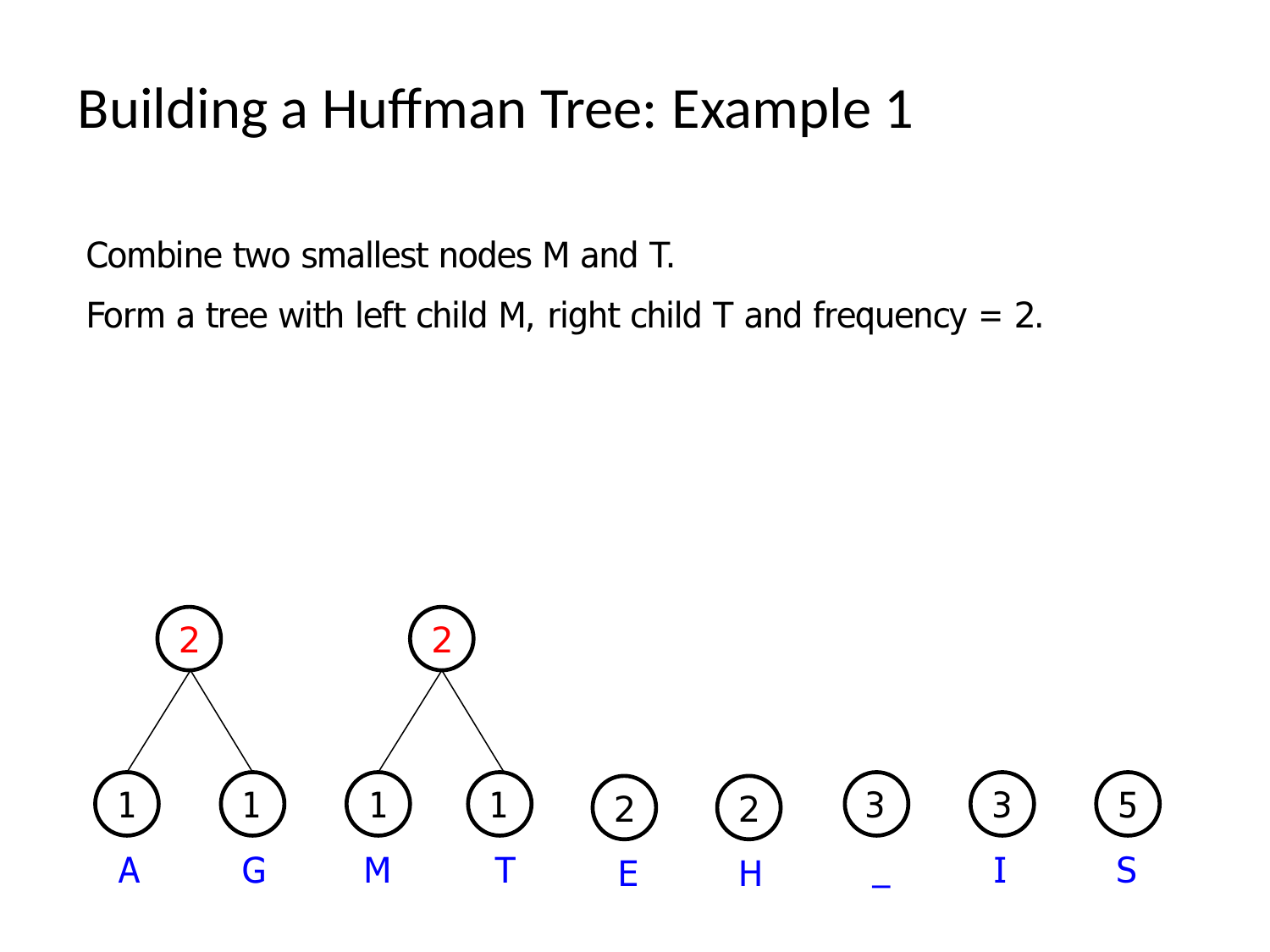

# Building a Huffman Tree: Example 1
Combine two smallest nodes M and T.
Form a tree with left child M, right child T and frequency = 2.
2
2
1
1
1
1
3
3
5
2
2
A
G
M
T
_
I
S
E
H